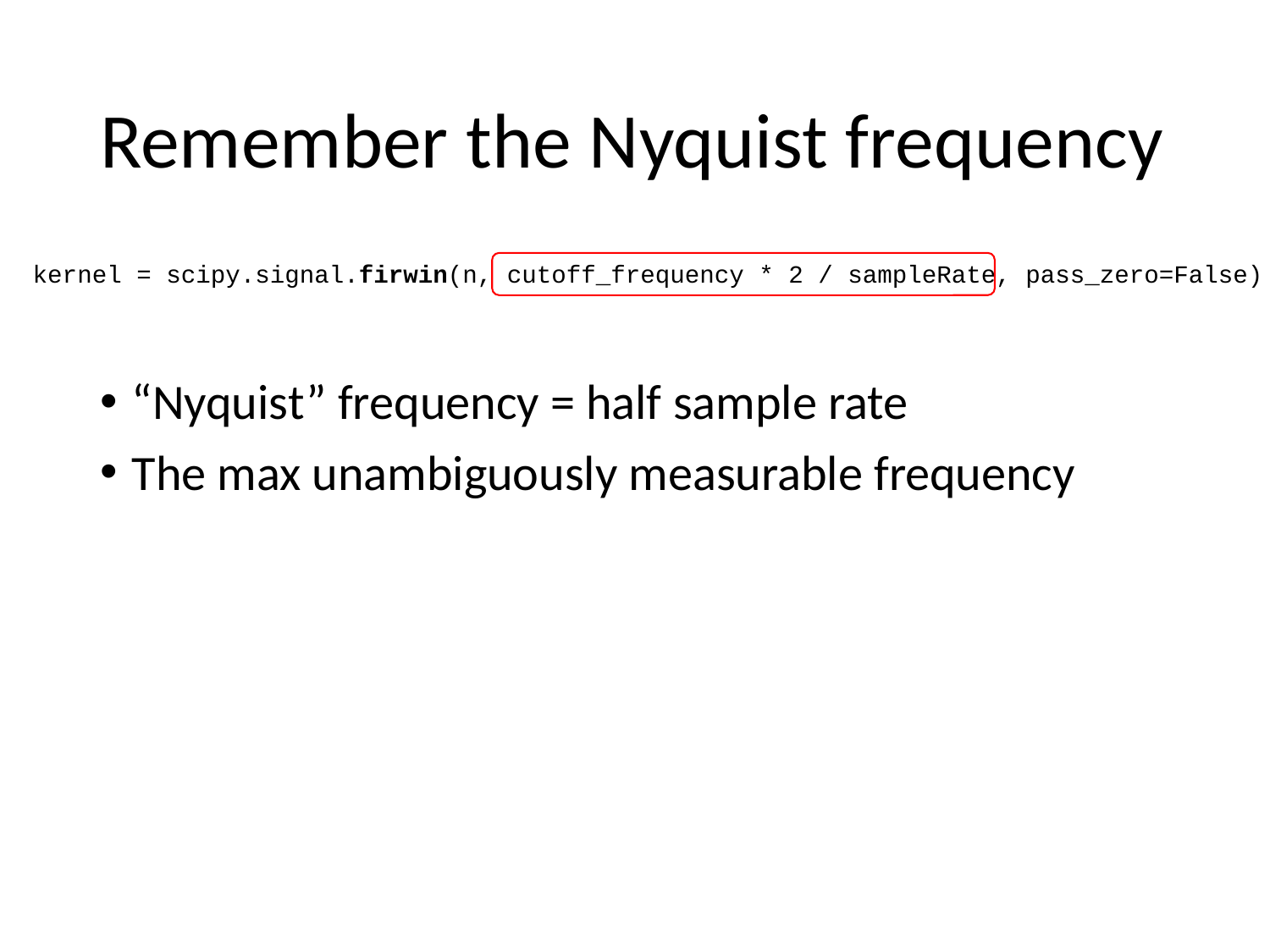

# Remember the Nyquist frequency
kernel = scipy.signal.firwin(n, cutoff_frequency * 2 / sampleRate, pass_zero=False)

“Nyquist” frequency = half sample rate
The max unambiguously measurable frequency